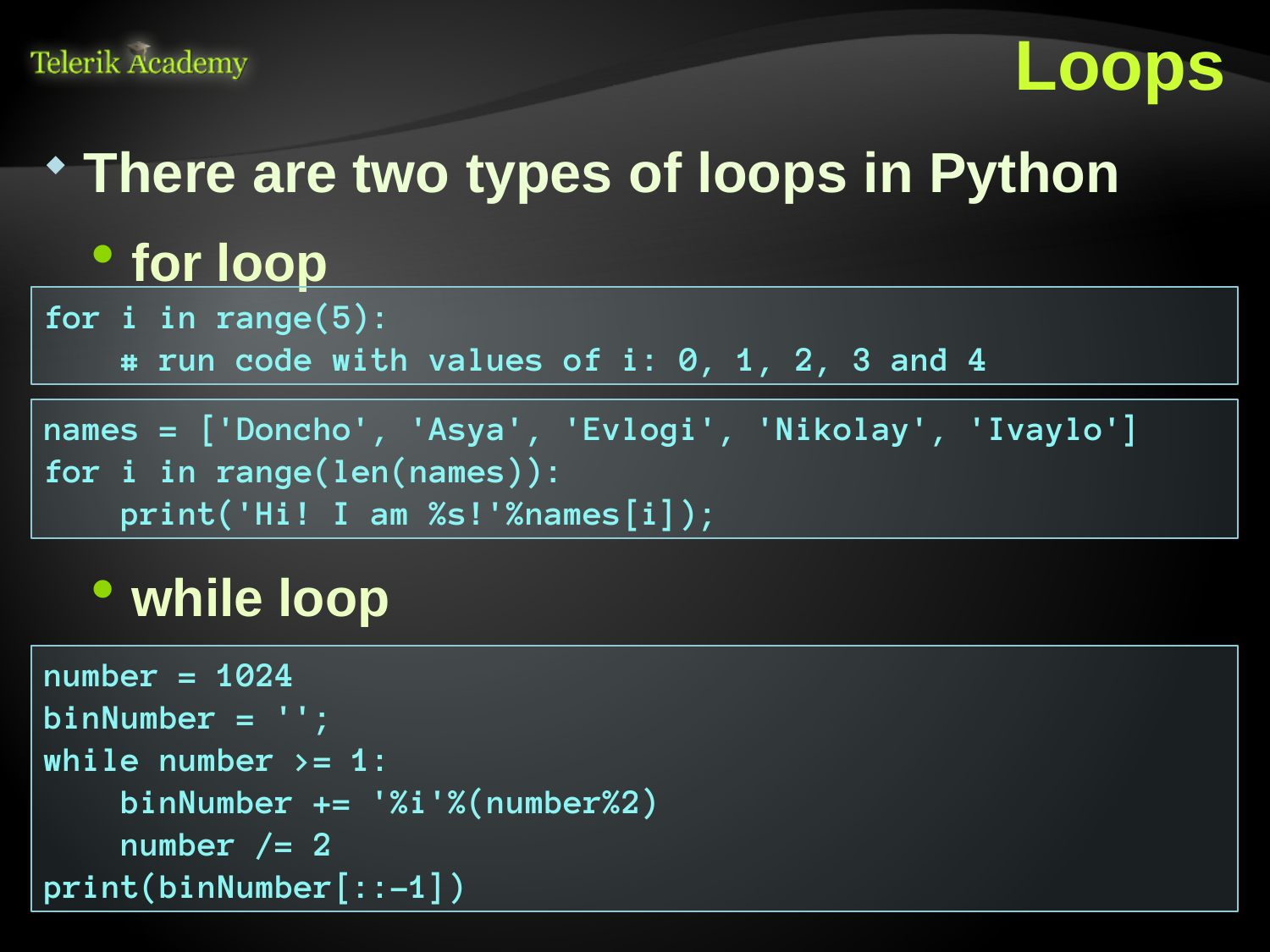

# Loops
There are two types of loops in Python
for loop
for i in range(5):
    # run code with values of i: 0, 1, 2, 3 and 4
names = ['Doncho', 'Asya', 'Evlogi', 'Nikolay', 'Ivaylo']
for i in range(len(names)):
    print('Hi! I am %s!'%names[i]);
while loop
number = 1024
binNumber = '';
while number >= 1:
    binNumber += '%i'%(number%2)
    number /= 2
print(binNumber[::-1])